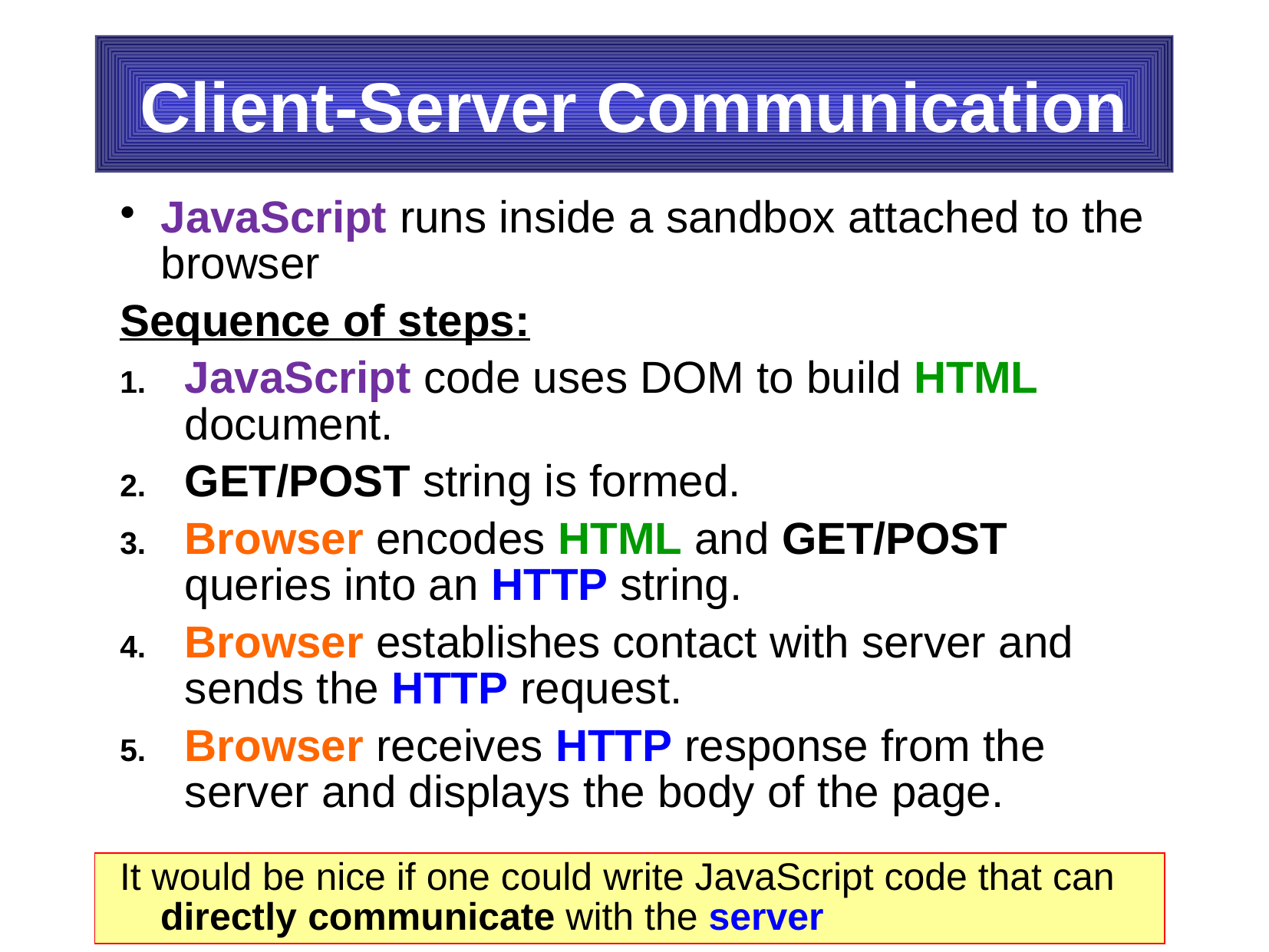

# Client-Server Communication
JavaScript runs inside a sandbox attached to the browser
Sequence of steps:
JavaScript code uses DOM to build HTML document.
GET/POST string is formed.
Browser encodes HTML and GET/POST queries into an HTTP string.
Browser establishes contact with server and sends the HTTP request.
Browser receives HTTP response from the server and displays the body of the page.
It would be nice if one could write JavaScript code that can directly communicate with the server